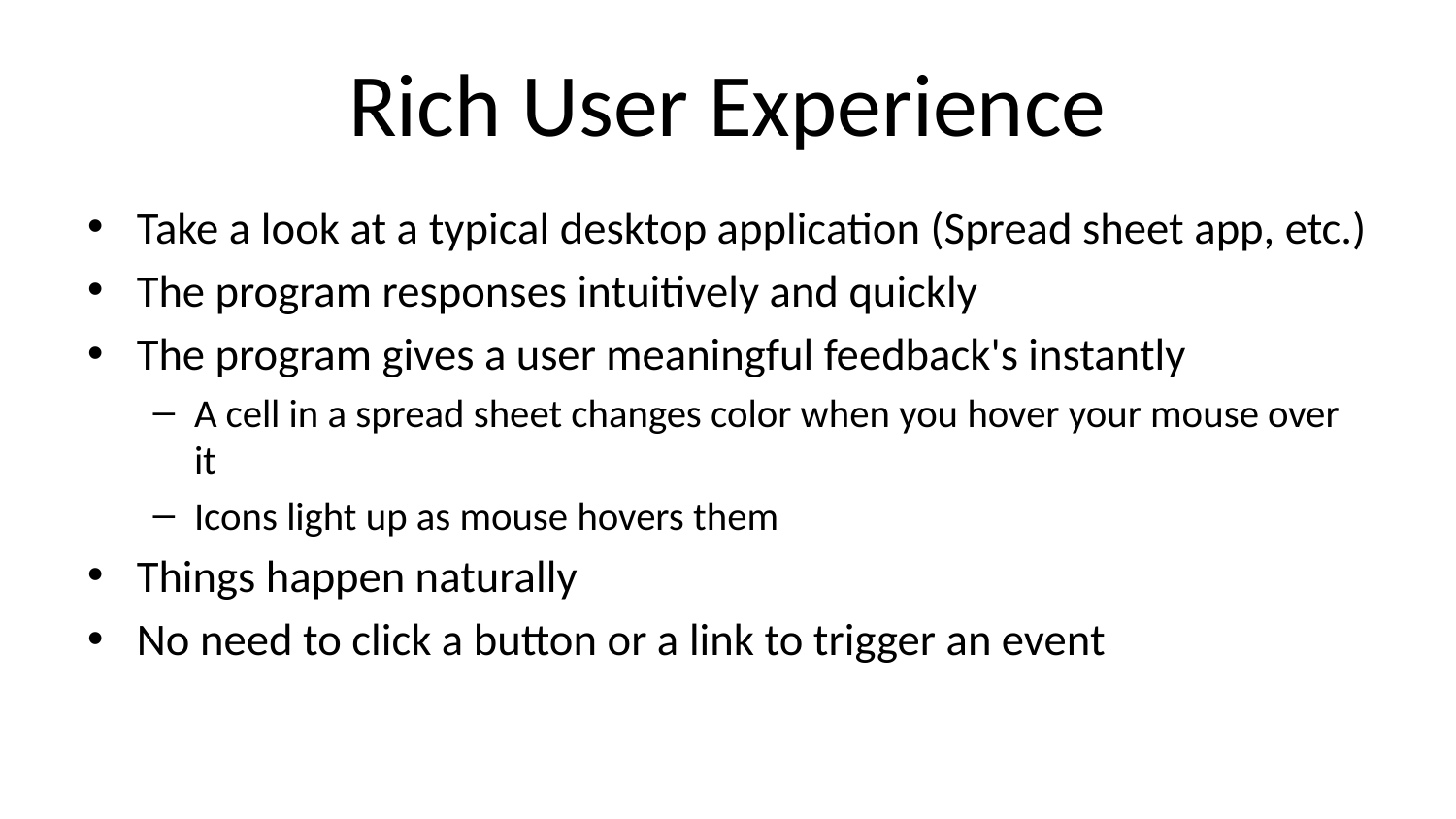

# Rich User Experience
Take a look at a typical desktop application (Spread sheet app, etc.)
The program responses intuitively and quickly
The program gives a user meaningful feedback's instantly
A cell in a spread sheet changes color when you hover your mouse over it
Icons light up as mouse hovers them
Things happen naturally
No need to click a button or a link to trigger an event